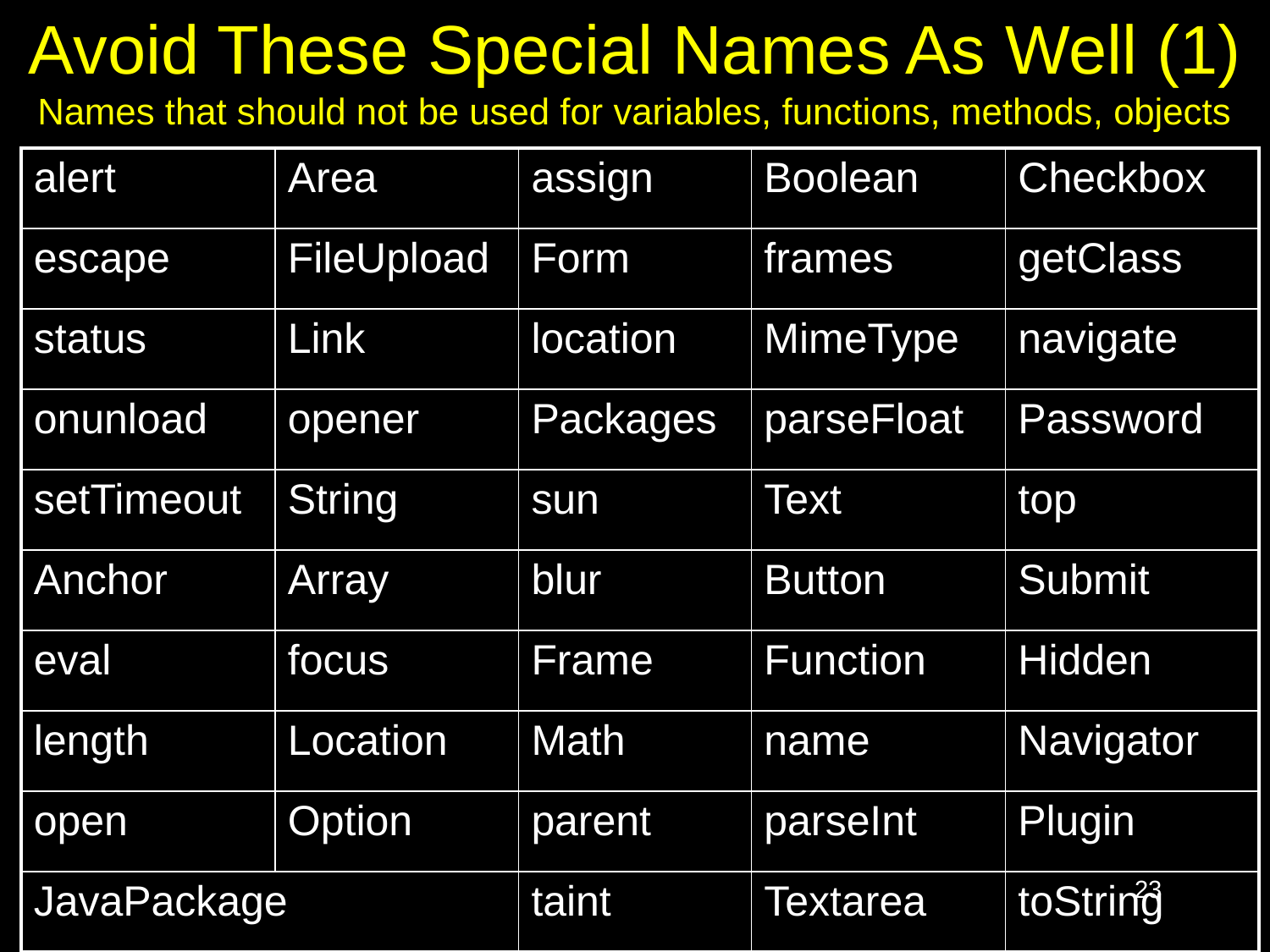

# Avoid These Special Names As Well (1) Names that should not be used for variables, functions, methods, objects
| alert | Area | assign | Boolean | Checkbox |
| --- | --- | --- | --- | --- |
| escape | FileUpload | Form | frames | getClass |
| status | Link | location | MimeType | navigate |
| onunload | opener | Packages | parseFloat | Password |
| setTimeout | String | sun | Text | top |
| Anchor | Array | blur | Button | Submit |
| eval | focus | Frame | Function | Hidden |
| length | Location | Math | name | Navigator |
| open | Option | parent | parseInt | Plugin |
| JavaPackage |  | taint | Textarea | toString |

23